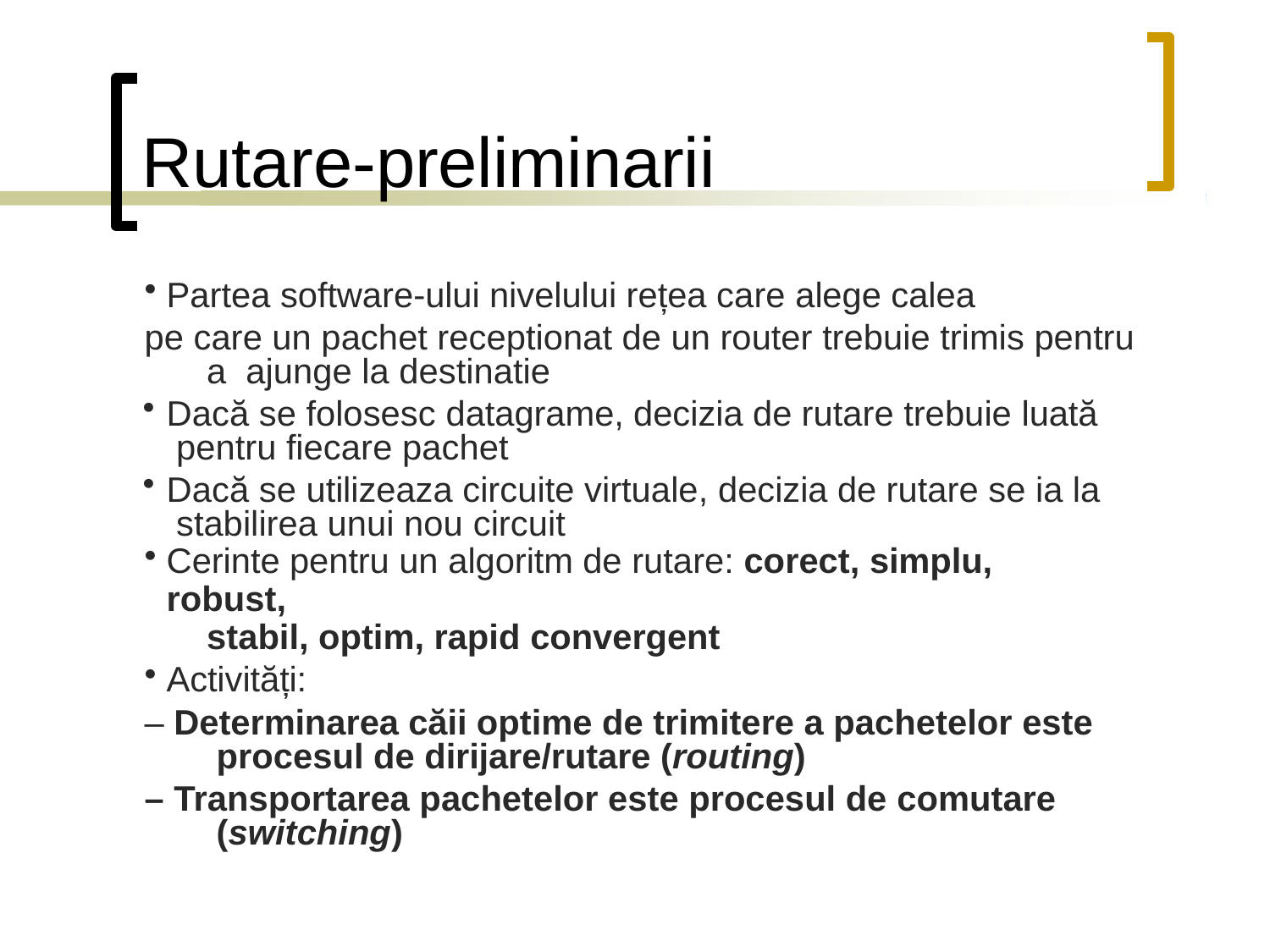

# Rutare-preliminarii

Partea software‐ului nivelului rețea care alege calea
pe care un pachet receptionat de un router trebuie trimis pentru a  ajunge la destinatie
Dacă se folosesc datagrame, decizia de rutare trebuie luată  pentru fiecare pachet
Dacă se utilizeaza circuite virtuale, decizia de rutare se ia la  stabilirea unui nou circuit
Cerinte pentru un algoritm de rutare: corect, simplu, robust,
stabil, optim, rapid convergent
Activități:
– Determinarea căii optime de trimitere a pachetelor este  procesul de dirijare/rutare (routing)
– Transportarea pachetelor este procesul de comutare  (switching)